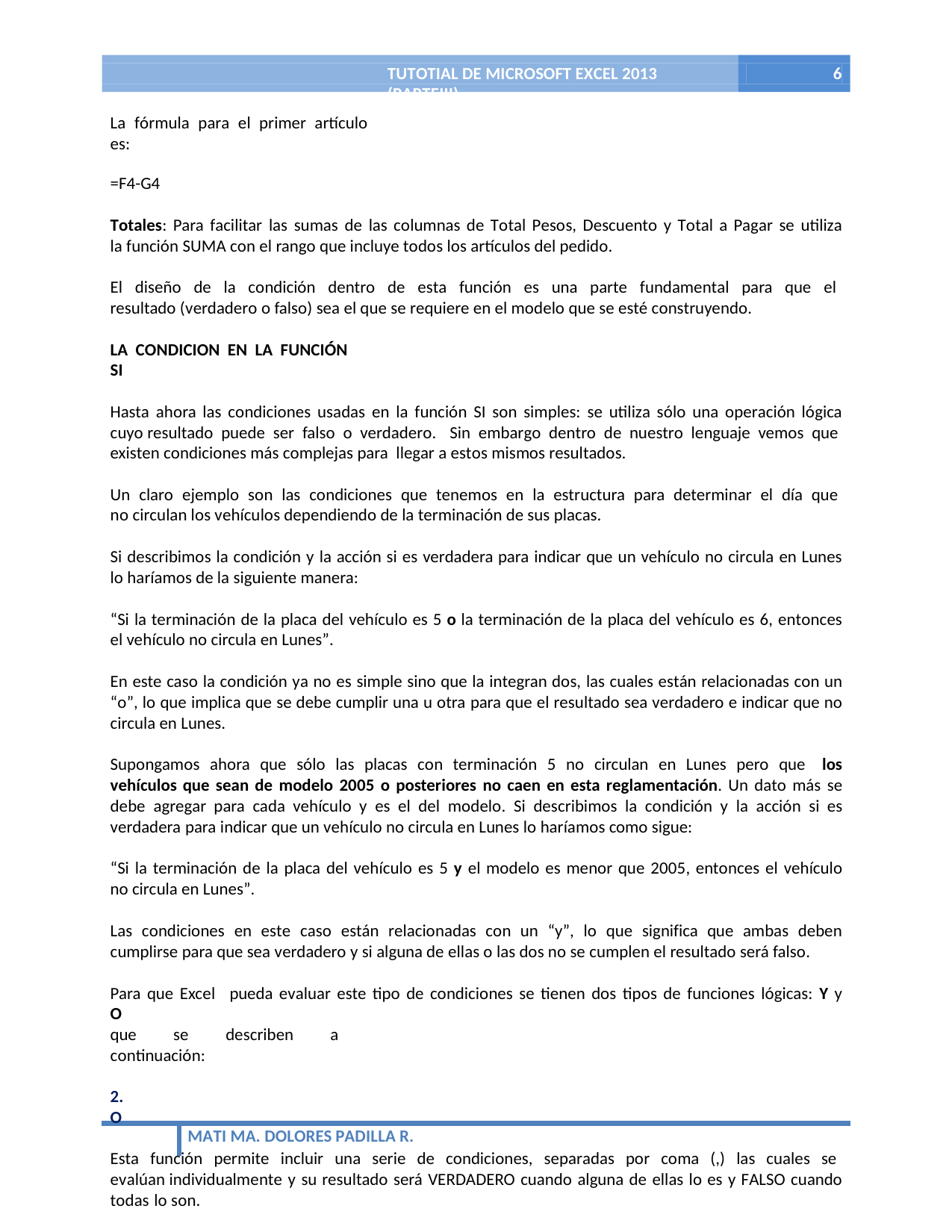

TUTOTIAL DE MICROSOFT EXCEL 2013 (PARTEIII)
6

La fórmula para el primer artículo es:

=F4-G4

Totales: Para facilitar las sumas de las columnas de Total Pesos, Descuento y Total a Pagar se utiliza la función SUMA con el rango que incluye todos los artículos del pedido.

El  diseño  de  la  condición  dentro  de  esta  función  es  una  parte  fundamental  para  que  el  resultado (verdadero o falso) sea el que se requiere en el modelo que se esté construyendo.

LA CONDICION EN LA FUNCIÓN SI

Hasta ahora las condiciones usadas en la función SI son simples: se utiliza sólo una operación lógica cuyo resultado  puede  ser  falso  o  verdadero.   Sin  embargo  dentro  de  nuestro  lenguaje  vemos  que  existen condiciones más complejas para  llegar a estos mismos resultados.

Un  claro  ejemplo  son  las  condiciones  que  tenemos  en  la  estructura  para  determinar  el  día  que  no circulan los vehículos dependiendo de la terminación de sus placas.

Si describimos la condición y la acción si es verdadera para indicar que un vehículo no circula en Lunes lo haríamos de la siguiente manera:

“Si la terminación de la placa del vehículo es 5 o la terminación de la placa del vehículo es 6, entonces el vehículo no circula en Lunes”.

En este caso la condición ya no es simple sino que la integran dos, las cuales están relacionadas con un “o”, lo que implica que se debe cumplir una u otra para que el resultado sea verdadero e indicar que no circula en Lunes.

Supongamos ahora que sólo las placas con terminación 5 no circulan en Lunes pero que  los vehículos que sean de modelo 2005 o posteriores no caen en esta reglamentación. Un dato más se debe agregar para cada vehículo y es el del modelo. Si describimos la condición y la acción si es verdadera para indicar que un vehículo no circula en Lunes lo haríamos como sigue:

“Si la terminación de la placa del vehículo es 5 y el modelo es menor que 2005, entonces el vehículo no circula en Lunes”.

Las condiciones en este caso están relacionadas con un “y”, lo que significa que ambas deben cumplirse para que sea verdadero y si alguna de ellas o las dos no se cumplen el resultado será falso.

Para que Excel   pueda evaluar este tipo de condiciones se tienen dos tipos de funciones lógicas: Y y O
que se describen a continuación:

2.    O

Esta  función  permite  incluir  una  serie  de  condiciones,  separadas  por  coma  (,)  las  cuales  se  evalúan individualmente y su resultado será VERDADERO cuando alguna de ellas lo es y FALSO cuando todas lo son.

MATI MA. DOLORES PADILLA R.